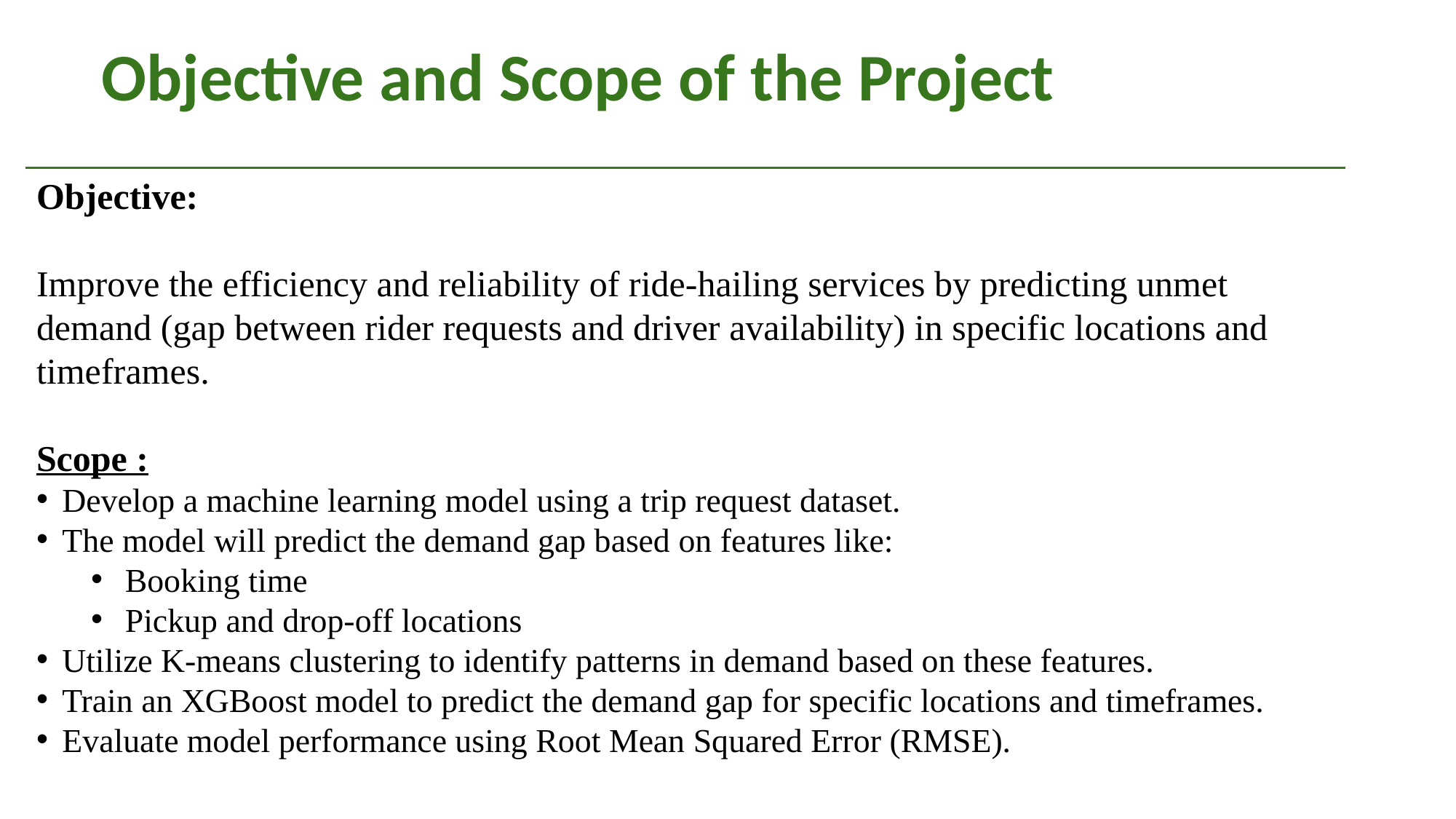

# Objective and Scope of the Project
Objective:

Improve the efficiency and reliability of ride-hailing services by predicting unmet demand (gap between rider requests and driver availability) in specific locations and timeframes.

Scope :
Develop a machine learning model using a trip request dataset.
The model will predict the demand gap based on features like:
Booking time
Pickup and drop-off locations
Utilize K-means clustering to identify patterns in demand based on these features.
Train an XGBoost model to predict the demand gap for specific locations and timeframes.
Evaluate model performance using Root Mean Squared Error (RMSE).